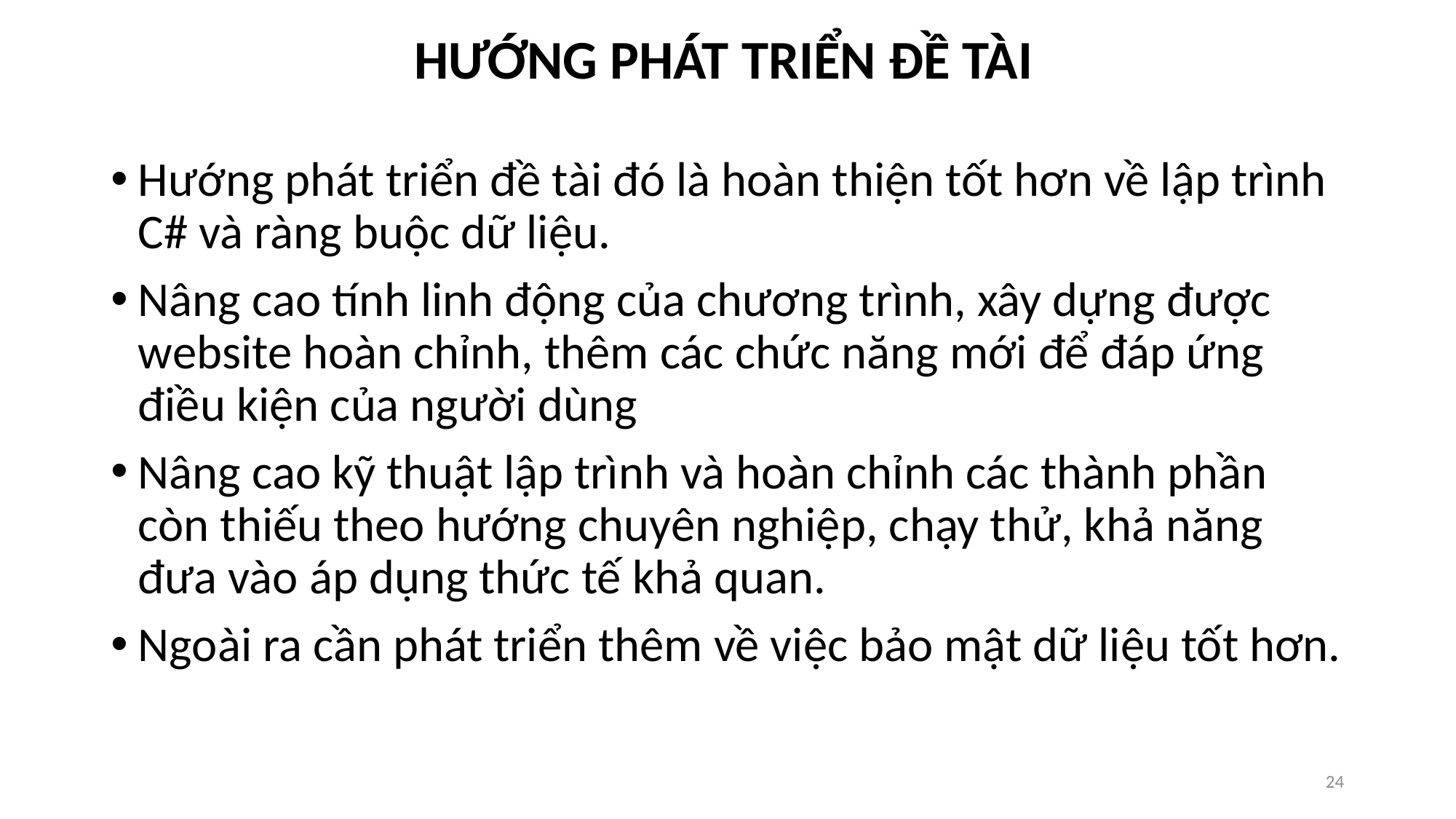

HƯỚNG PHÁT TRIỂN ĐỀ TÀI
Hướng phát triển đề tài đó là hoàn thiện tốt hơn về lập trình C# và ràng buộc dữ liệu.
Nâng cao tính linh động của chương trình, xây dựng được website hoàn chỉnh, thêm các chức năng mới để đáp ứng điều kiện của người dùng
Nâng cao kỹ thuật lập trình và hoàn chỉnh các thành phần còn thiếu theo hướng chuyên nghiệp, chạy thử, khả năng đưa vào áp dụng thức tế khả quan.
Ngoài ra cần phát triển thêm về việc bảo mật dữ liệu tốt hơn.
24